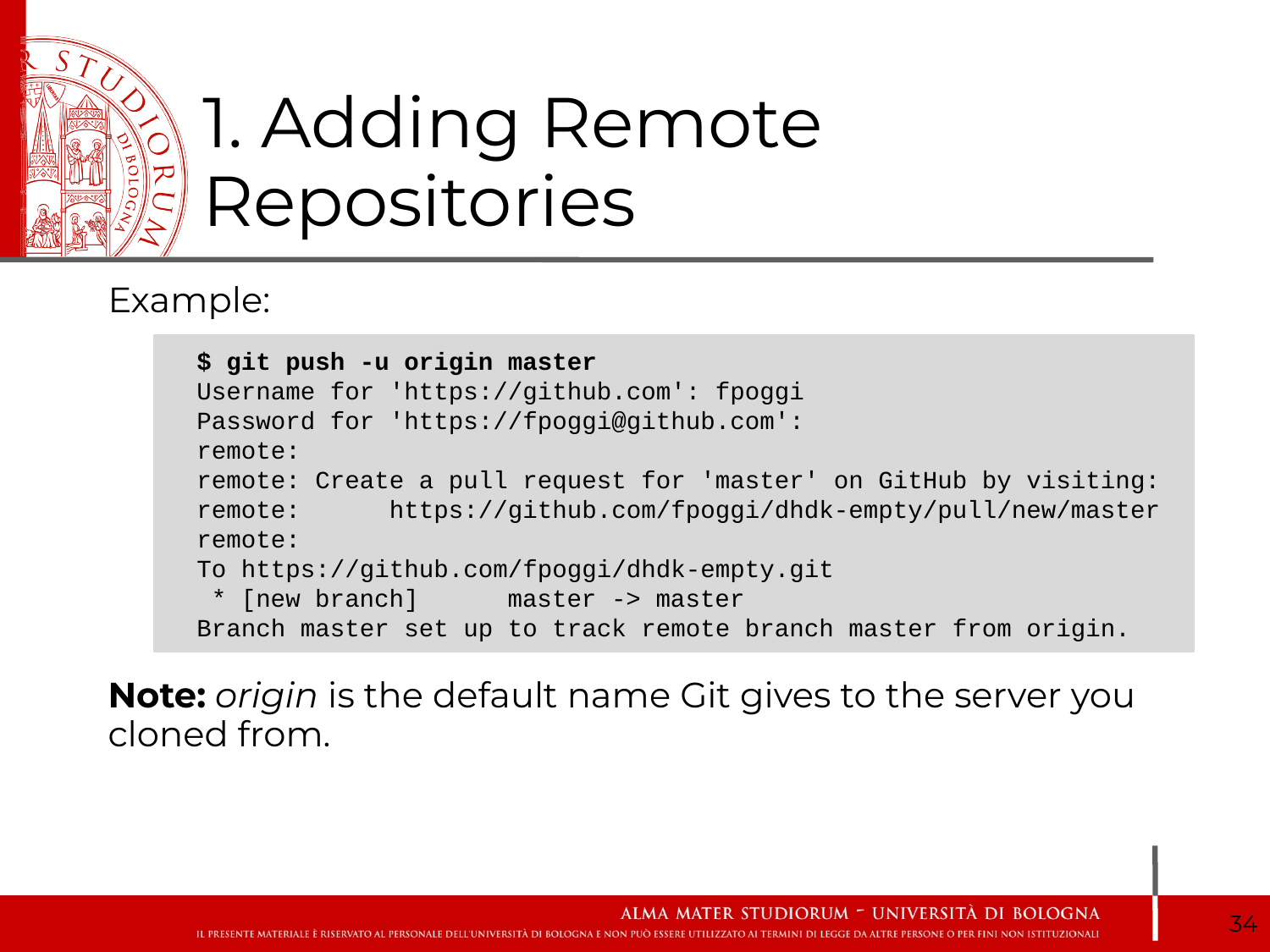

# 1. Adding Remote Repositories
Example:

Note: origin is the default name Git gives to the server you cloned from.

  $ git push -u origin master
  Username for 'https://github.com': fpoggi
  Password for 'https://fpoggi@github.com':
  remote:
  remote: Create a pull request for 'master' on GitHub by visiting:
  remote:      https://github.com/fpoggi/dhdk-empty/pull/new/master
  remote:
  To https://github.com/fpoggi/dhdk-empty.git
   * [new branch]      master -> master
  Branch master set up to track remote branch master from origin.
34